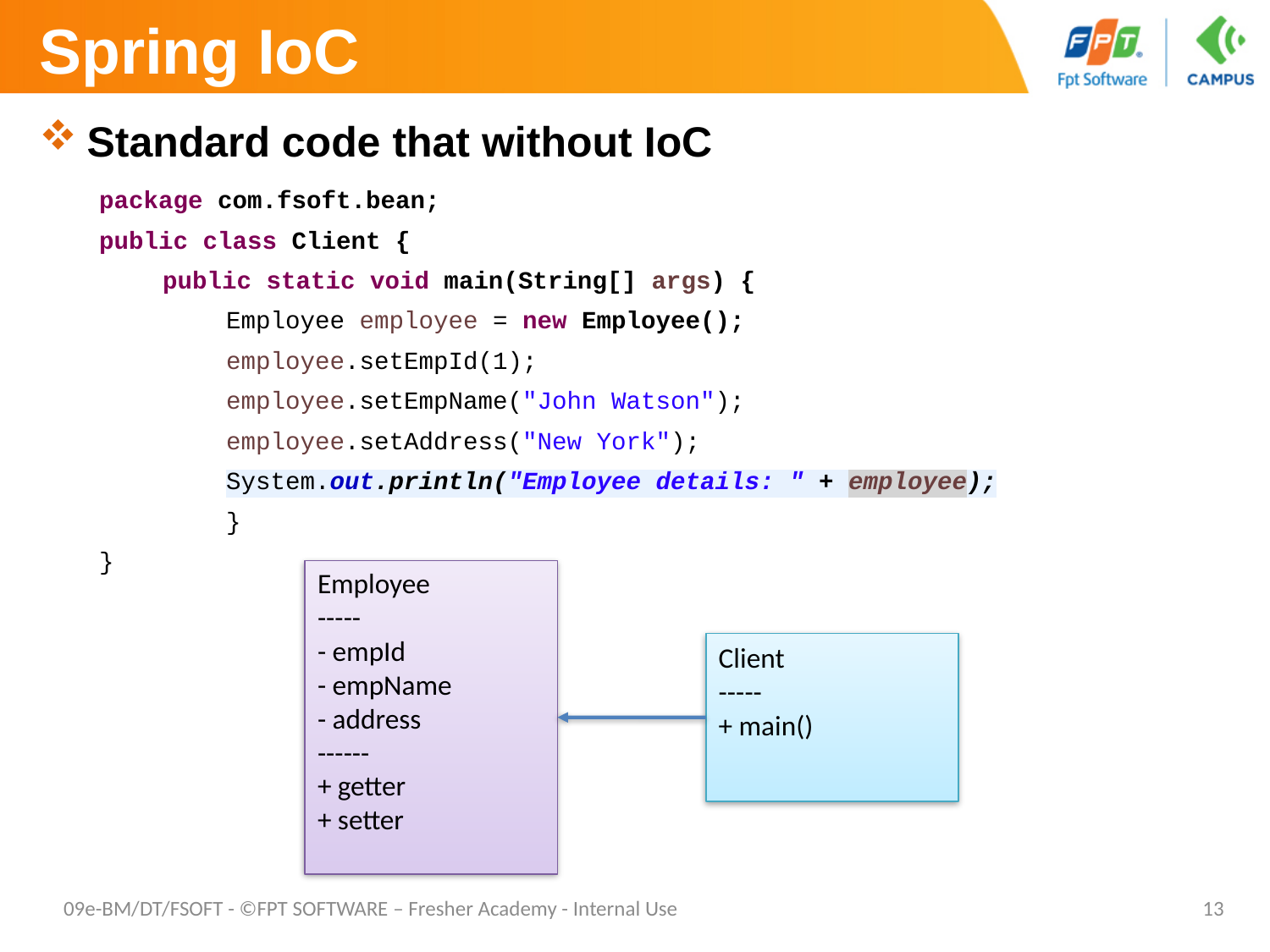

# Spring IoC
Standard code that without IoC
package com.fsoft.bean;
public class Client {
public static void main(String[] args) {
Employee employee = new Employee();
employee.setEmpId(1);
employee.setEmpName("John Watson");
employee.setAddress("New York");
System.out.println("Employee details: " + employee);
	}
}
Employee
-----
- empId
- empName
- address
------
+ getter
+ setter

Client
-----
+ main()
09e-BM/DT/FSOFT - ©FPT SOFTWARE – Fresher Academy - Internal Use
13